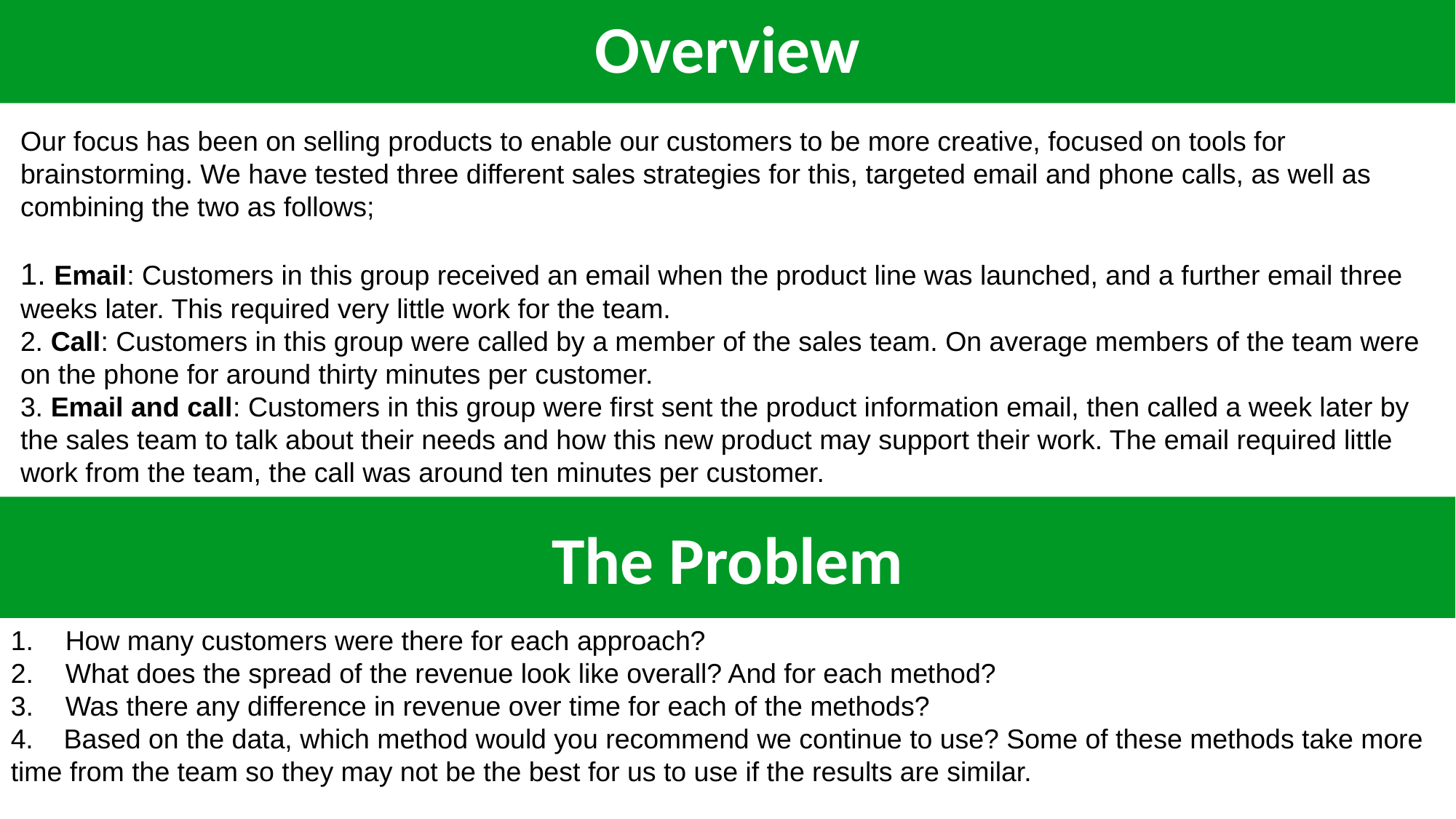

# Overview
Our focus has been on selling products to enable our customers to be more creative, focused on tools for brainstorming. We have tested three different sales strategies for this, targeted email and phone calls, as well as combining the two as follows;

1. Email: Customers in this group received an email when the product line was launched, and a further email three weeks later. This required very little work for the team.
2. Call: Customers in this group were called by a member of the sales team. On average members of the team were on the phone for around thirty minutes per customer.
3. Email and call: Customers in this group were first sent the product information email, then called a week later by the sales team to talk about their needs and how this new product may support their work. The email required little work from the team, the call was around ten minutes per customer.
The Problem
How many customers were there for each approach?
What does the spread of the revenue look like overall? And for each method?
Was there any difference in revenue over time for each of the methods?
4.    Based on the data, which method would you recommend we continue to use? Some of these methods take more time from the team so they may not be the best for us to use if the results are similar.